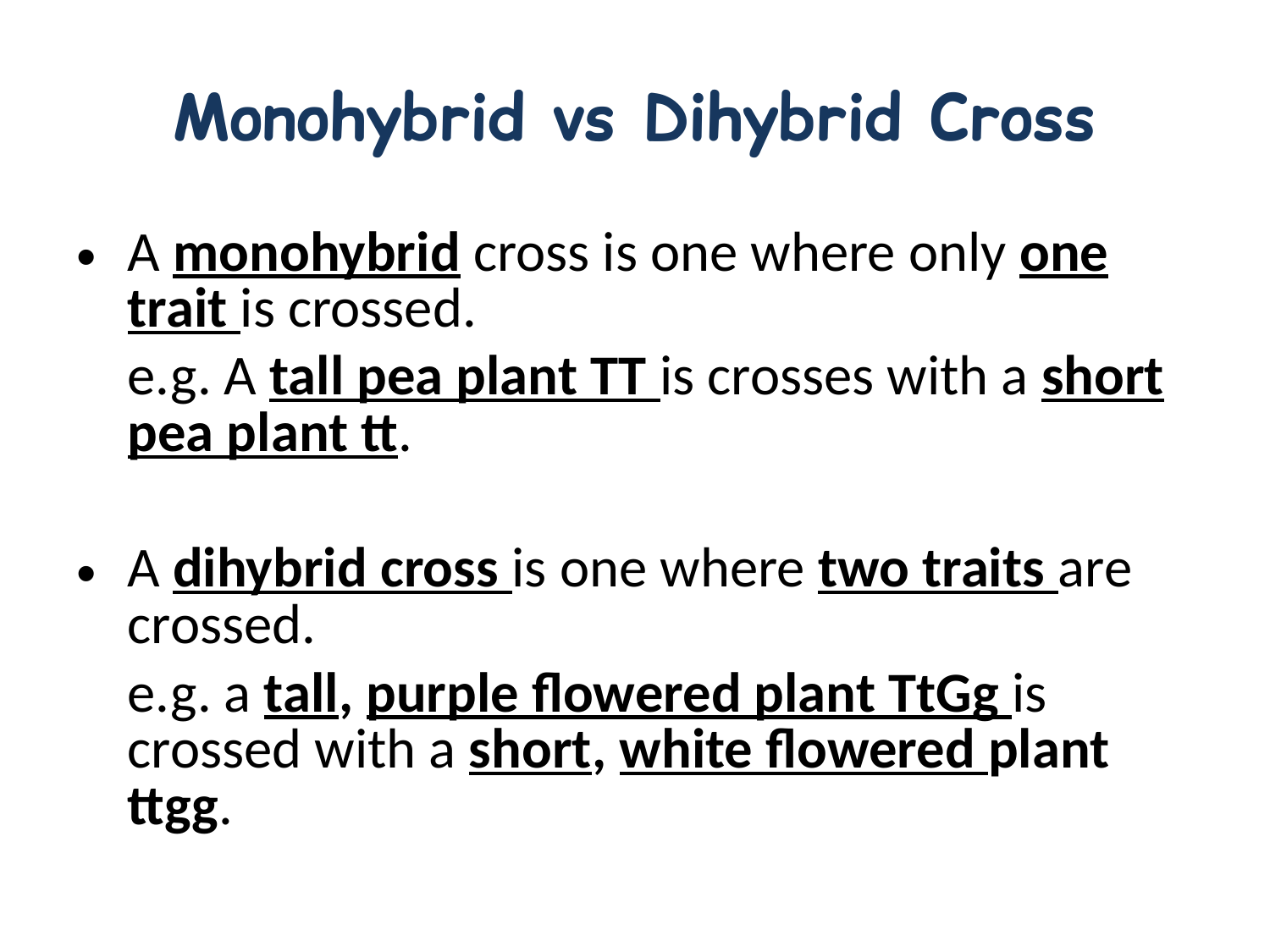

# Monohybrid vs Dihybrid Cross
A monohybrid cross is one where only one trait is crossed.
	e.g. A tall pea plant TT is crosses with a short pea plant tt.

A dihybrid cross is one where two traits are crossed.
	e.g. a tall, purple flowered plant TtGg is crossed with a short, white flowered plant ttgg.